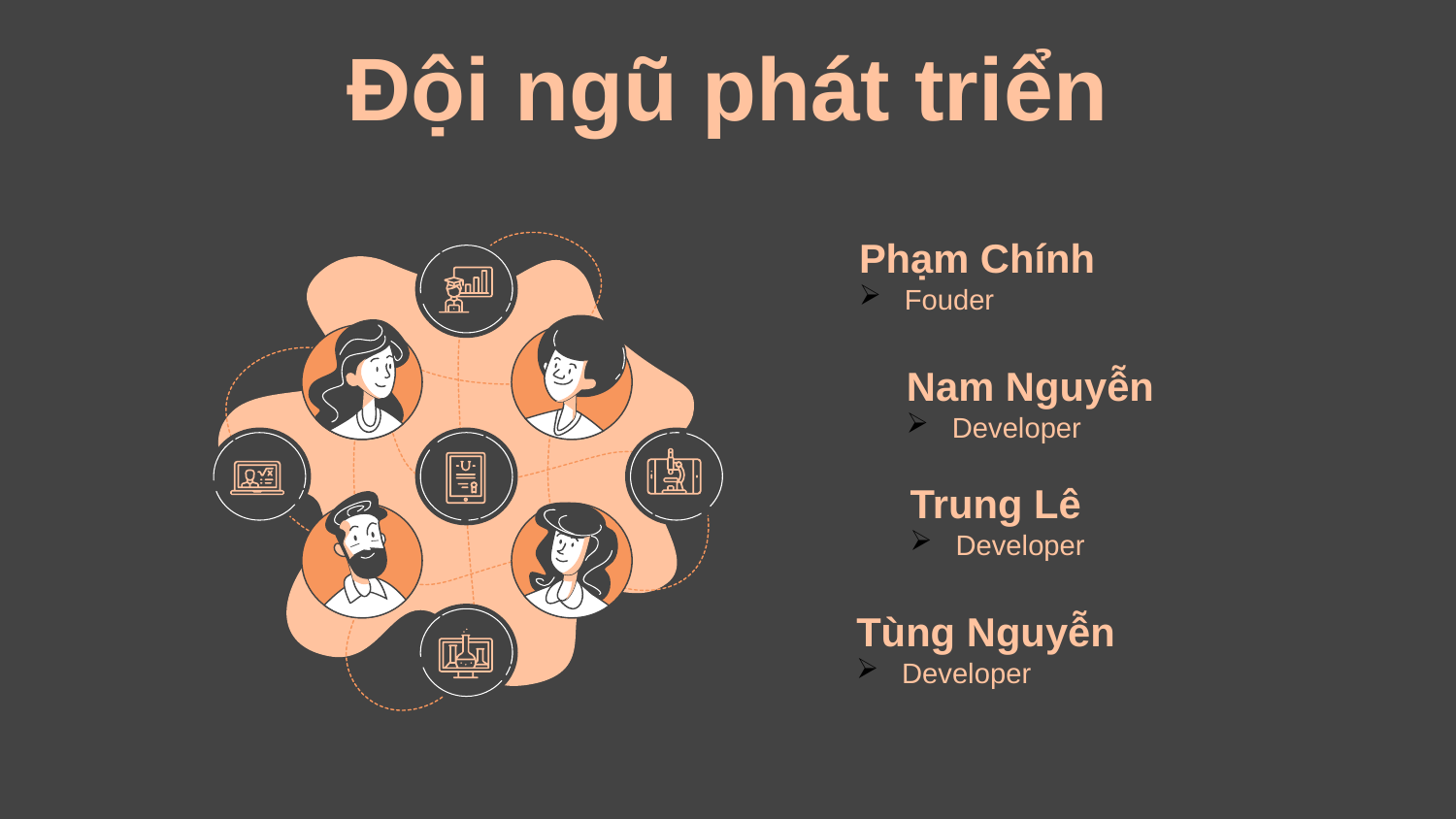

# Đội ngũ phát triển
Phạm Chính
Fouder

Nam Nguyễn
Developer
Trung Lê
Developer

Tùng Nguyễn
Developer